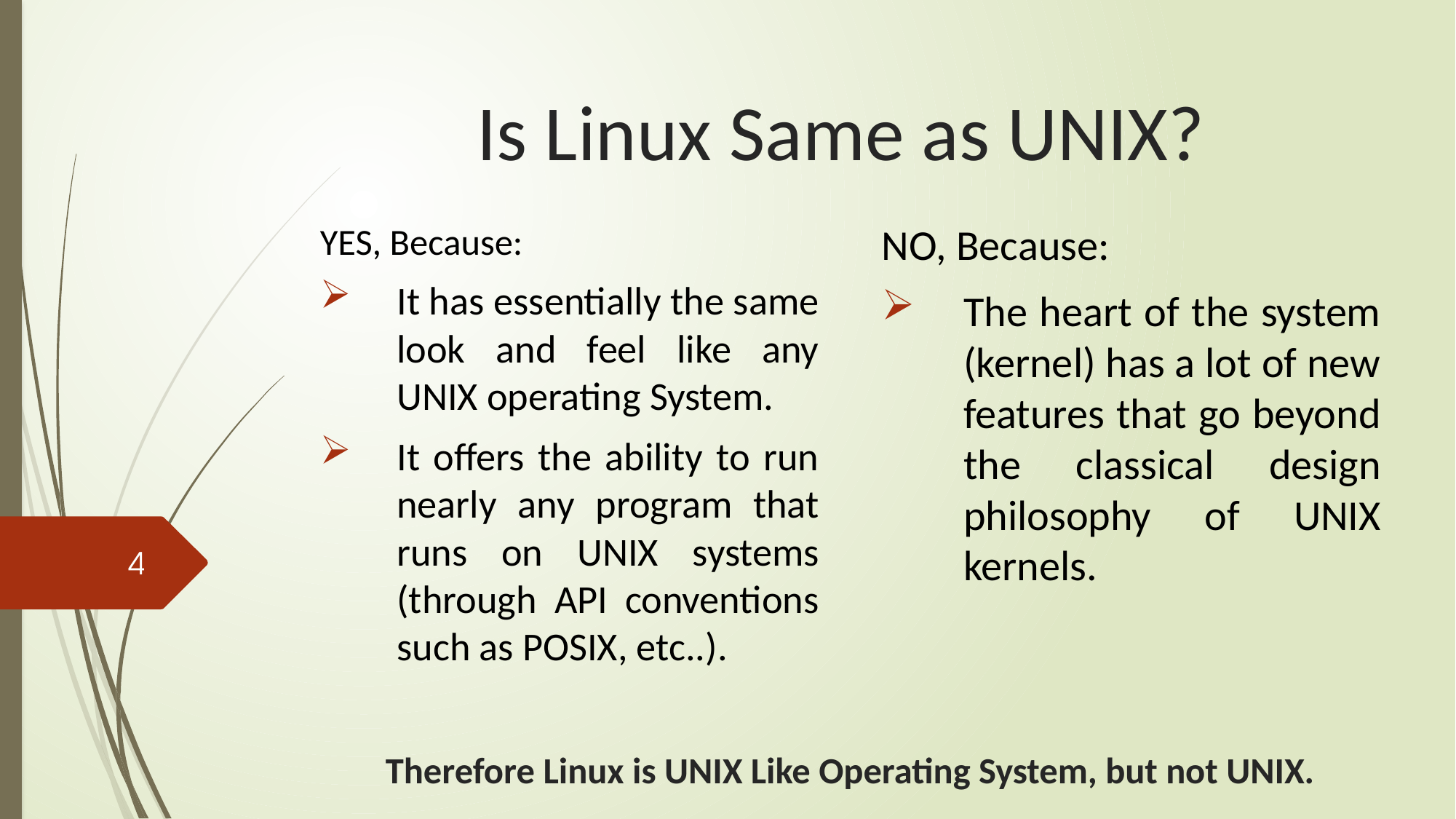

# Is Linux Same as UNIX?
YES, Because:
It has essentially the same look and feel like any UNIX operating System.
It offers the ability to run nearly any program that runs on UNIX systems (through API conventions such as POSIX, etc..).

NO, Because:
The heart of the system (kernel) has a lot of new features that go beyond the classical design philosophy of UNIX kernels.

4
Therefore Linux is UNIX Like Operating System, but not UNIX.